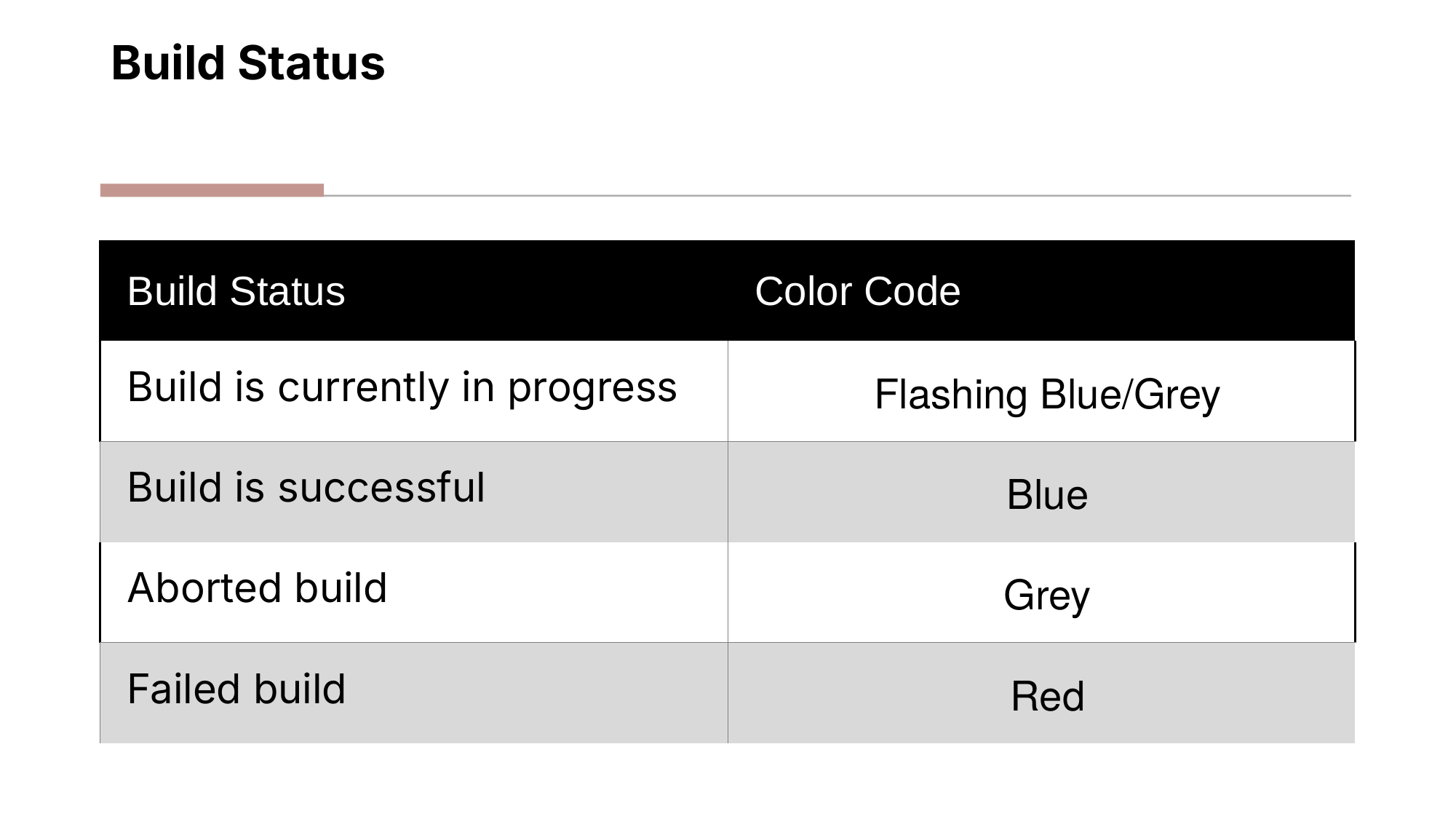

# Build Status

| Build Status | Color Code |
| --- | --- |
| Build is currently in progress | Flashing Blue/Grey |
| Build is successful | Blue |
| Aborted build | Grey |
| Failed build | Red |